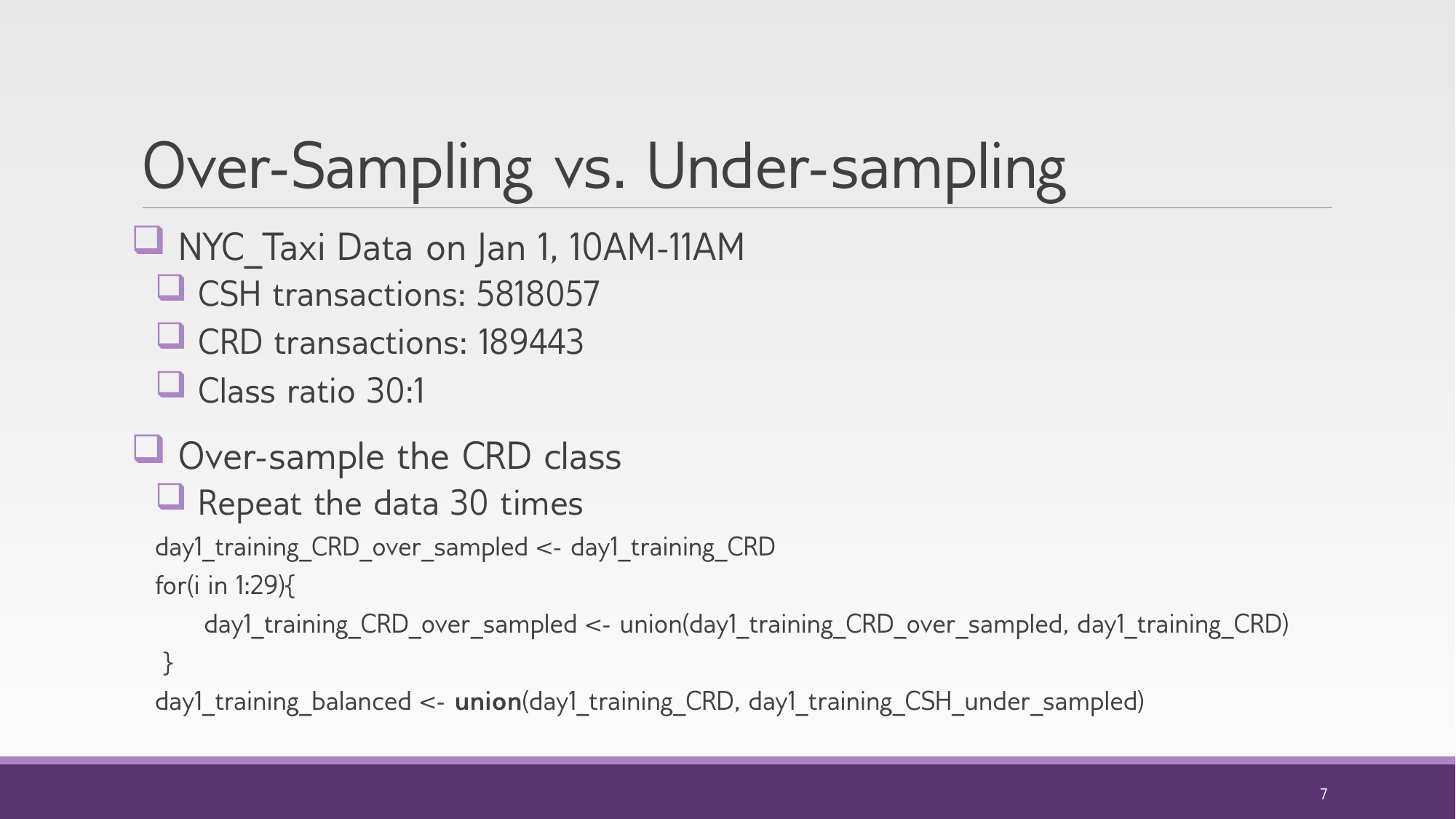

# Over-Sampling vs. Under-sampling
 NYC_Taxi Data on Jan 1, 10AM-11AM
 CSH transactions: 5818057
 CRD transactions: 189443
 Class ratio 30:1
 Over-sample the CRD class
 Repeat the data 30 times
day1_training_CRD_over_sampled <- day1_training_CRD
for(i in 1:29){
      day1_training_CRD_over_sampled <- union(day1_training_CRD_over_sampled, day1_training_CRD)
 }
day1_training_balanced <- union(day1_training_CRD, day1_training_CSH_under_sampled)

7